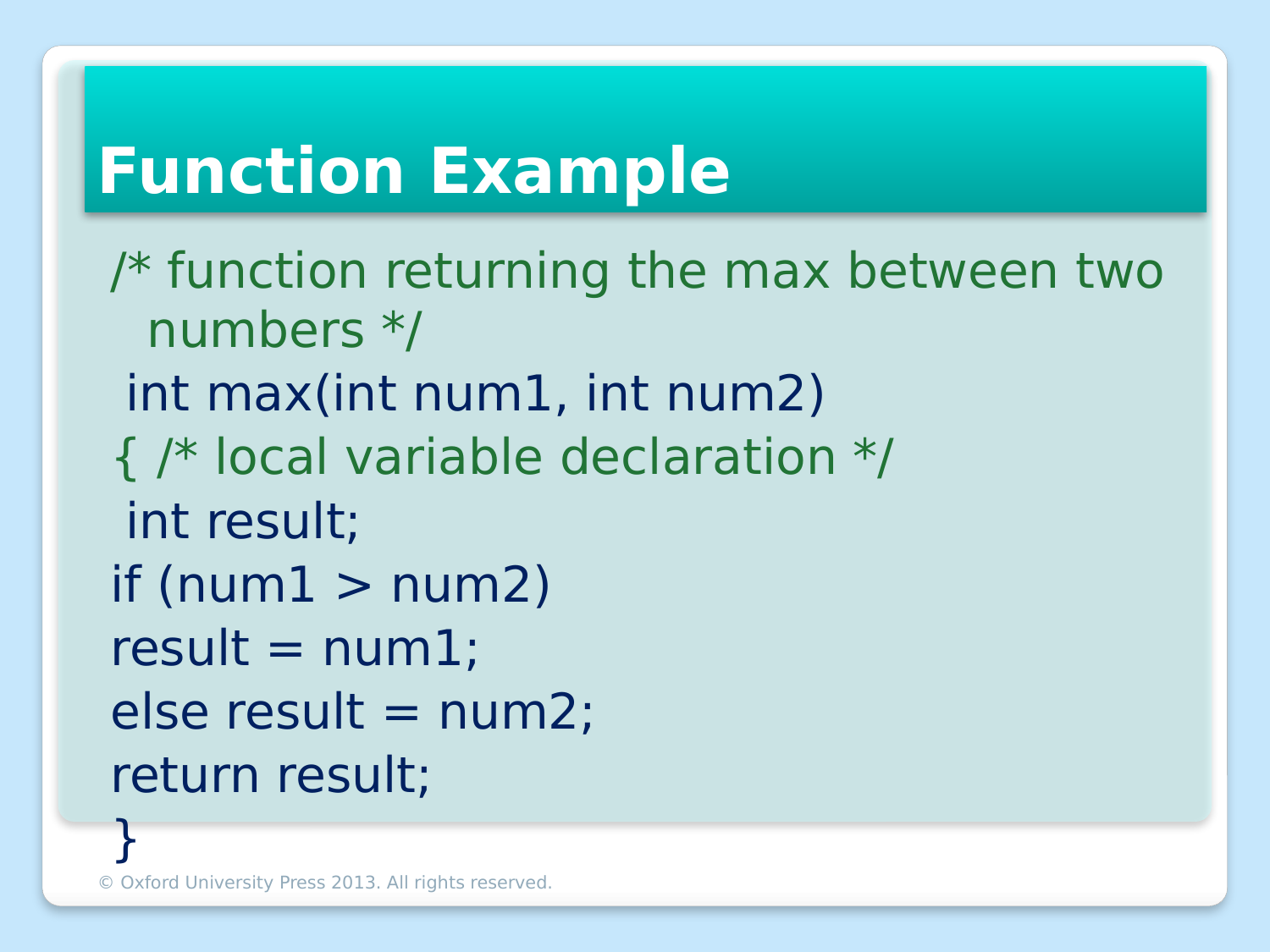

# Function Example
/* function returning the max between two numbers */
 int max(int num1, int num2)
{ /* local variable declaration */
 int result;
if (num1 > num2)
result = num1;
else result = num2;
return result;
}
© Oxford University Press 2013. All rights reserved.